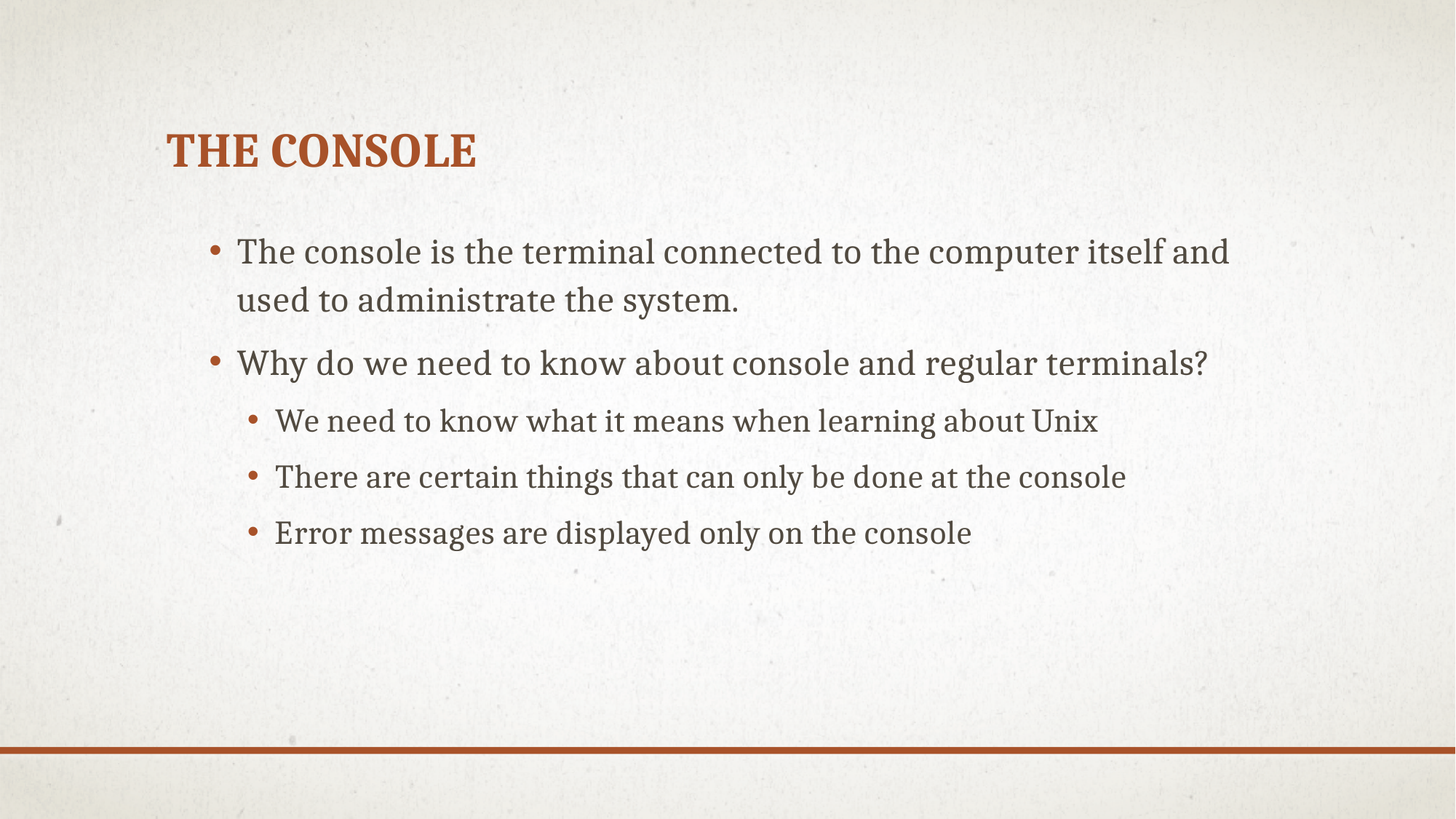

# The Console
The console is the terminal connected to the computer itself and used to administrate the system.
Why do we need to know about console and regular terminals?
We need to know what it means when learning about Unix
There are certain things that can only be done at the console
Error messages are displayed only on the console